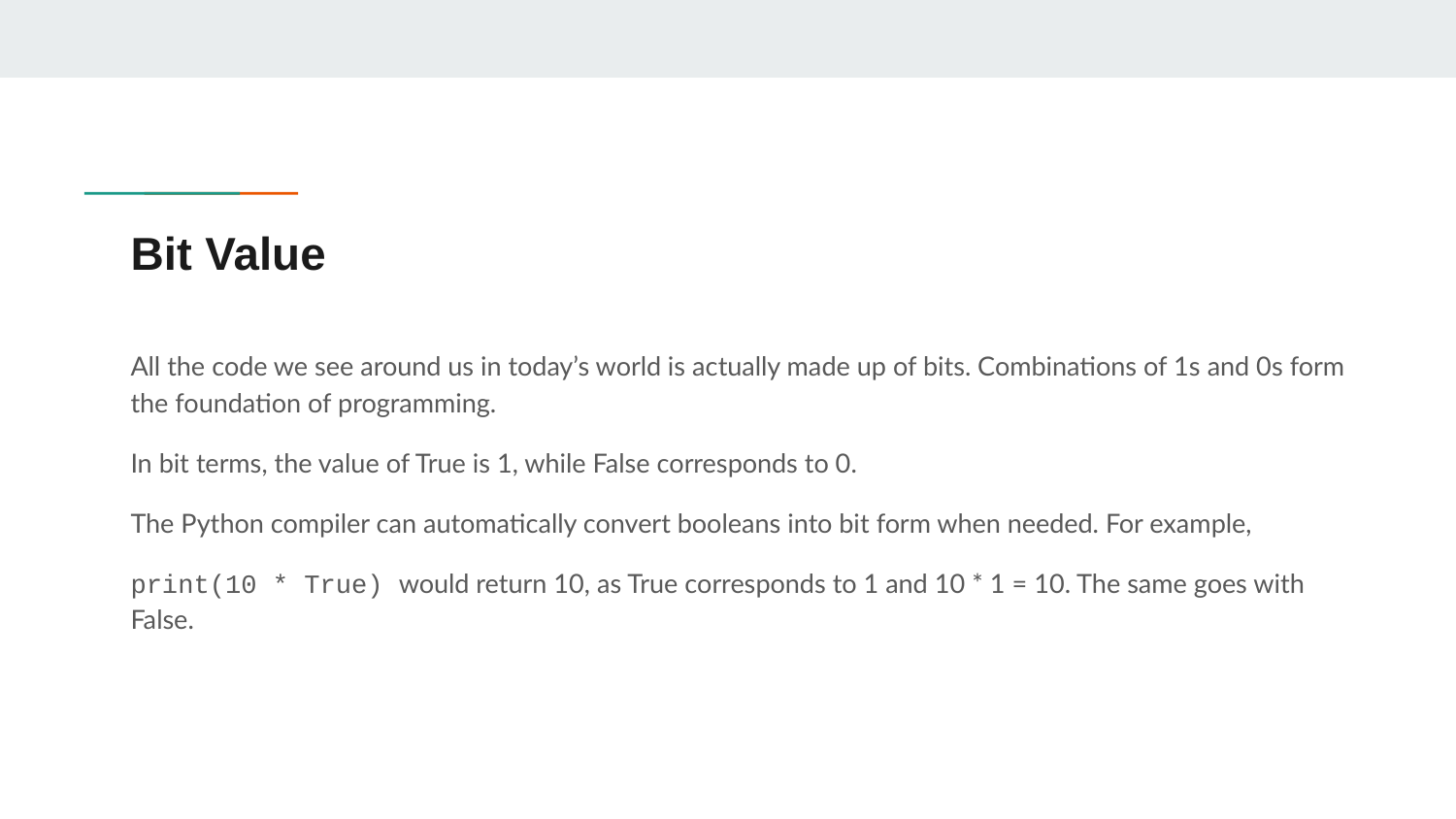

# Bit Value
All the code we see around us in today’s world is actually made up of bits. Combinations of 1s and 0s form the foundation of programming.
In bit terms, the value of True is 1, while False corresponds to 0.
The Python compiler can automatically convert booleans into bit form when needed. For example,
print(10 * True) would return 10, as True corresponds to 1 and 10 * 1 = 10. The same goes with False.